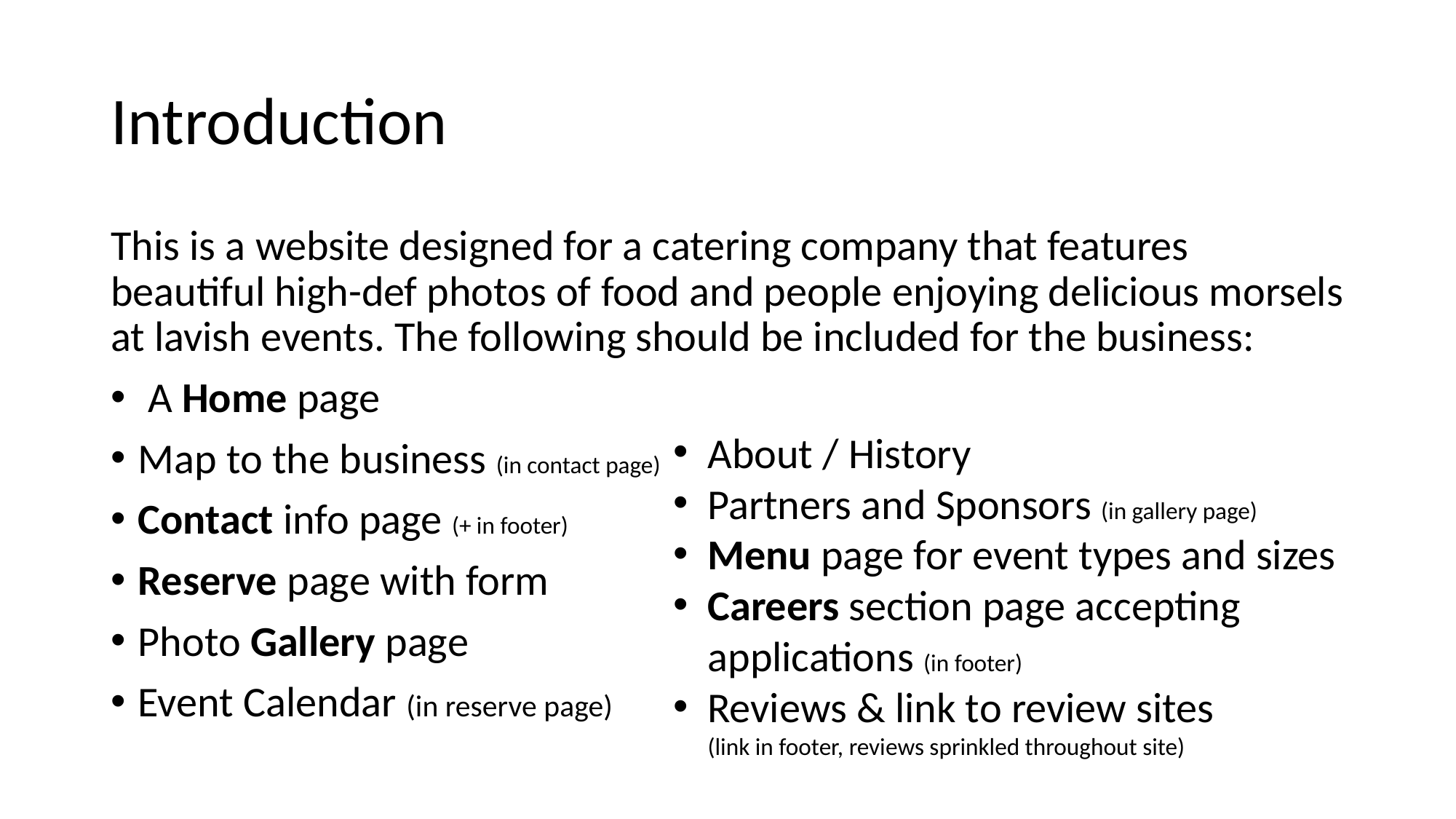

# Introduction
This is a website designed for a catering company that features beautiful high-def photos of food and people enjoying delicious morsels at lavish events. The following should be included for the business:
 A Home page
Map to the business (in contact page)
Contact info page (+ in footer)
Reserve page with form
Photo Gallery page
Event Calendar (in reserve page)

About / History
Partners and Sponsors (in gallery page)
Menu page for event types and sizes
Careers section page accepting  applications (in footer)
Reviews & link to review sites           (link in footer, reviews sprinkled throughout site)